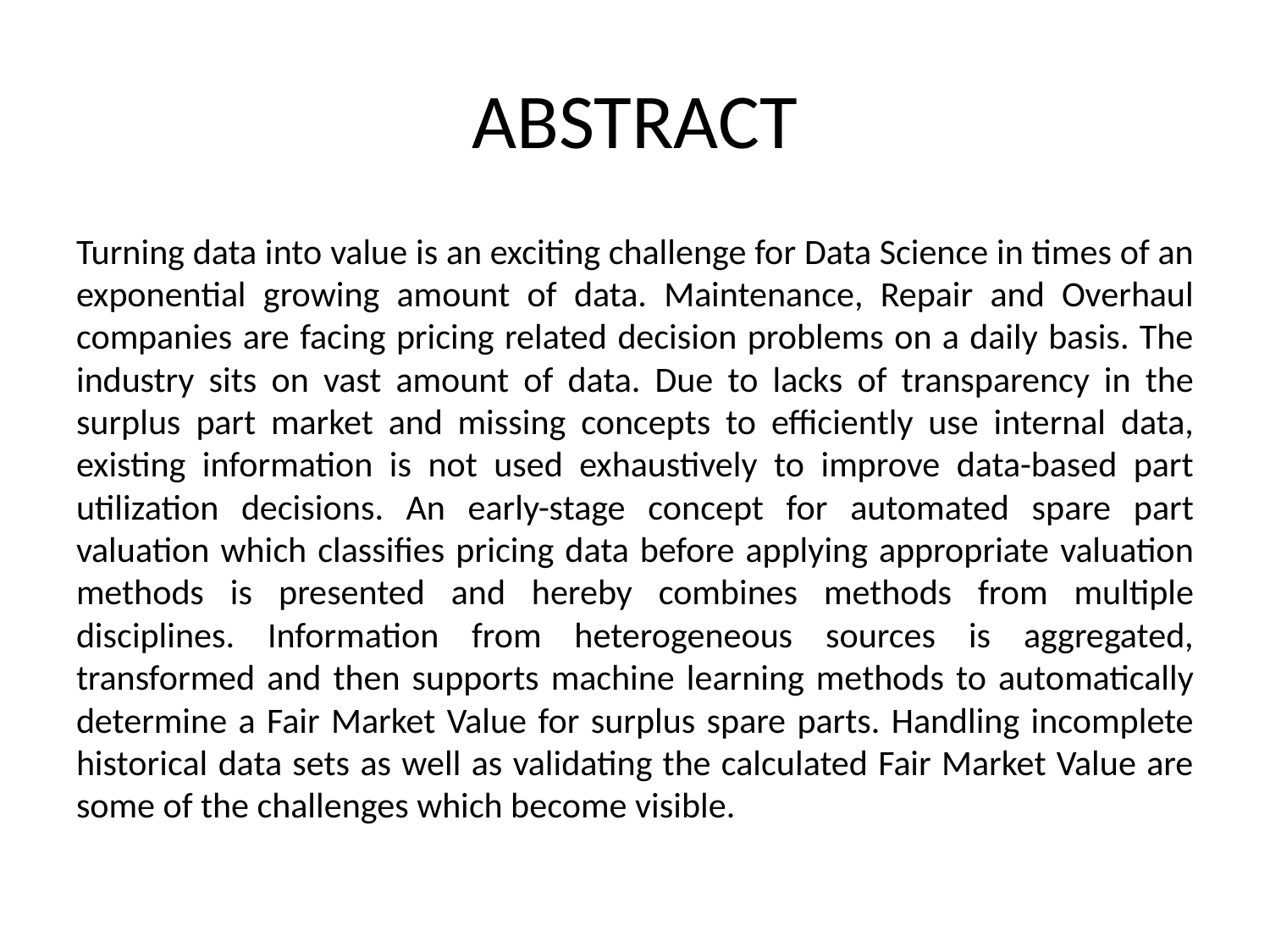

# ABSTRACT
Turning data into value is an exciting challenge for Data Science in times of an exponential growing amount of data. Maintenance, Repair and Overhaul companies are facing pricing related decision problems on a daily basis. The industry sits on vast amount of data. Due to lacks of transparency in the surplus part market and missing concepts to efficiently use internal data, existing information is not used exhaustively to improve data-based part utilization decisions. An early-stage concept for automated spare part valuation which classifies pricing data before applying appropriate valuation methods is presented and hereby combines methods from multiple disciplines. Information from heterogeneous sources is aggregated, transformed and then supports machine learning methods to automatically determine a Fair Market Value for surplus spare parts. Handling incomplete historical data sets as well as validating the calculated Fair Market Value are some of the challenges which become visible.